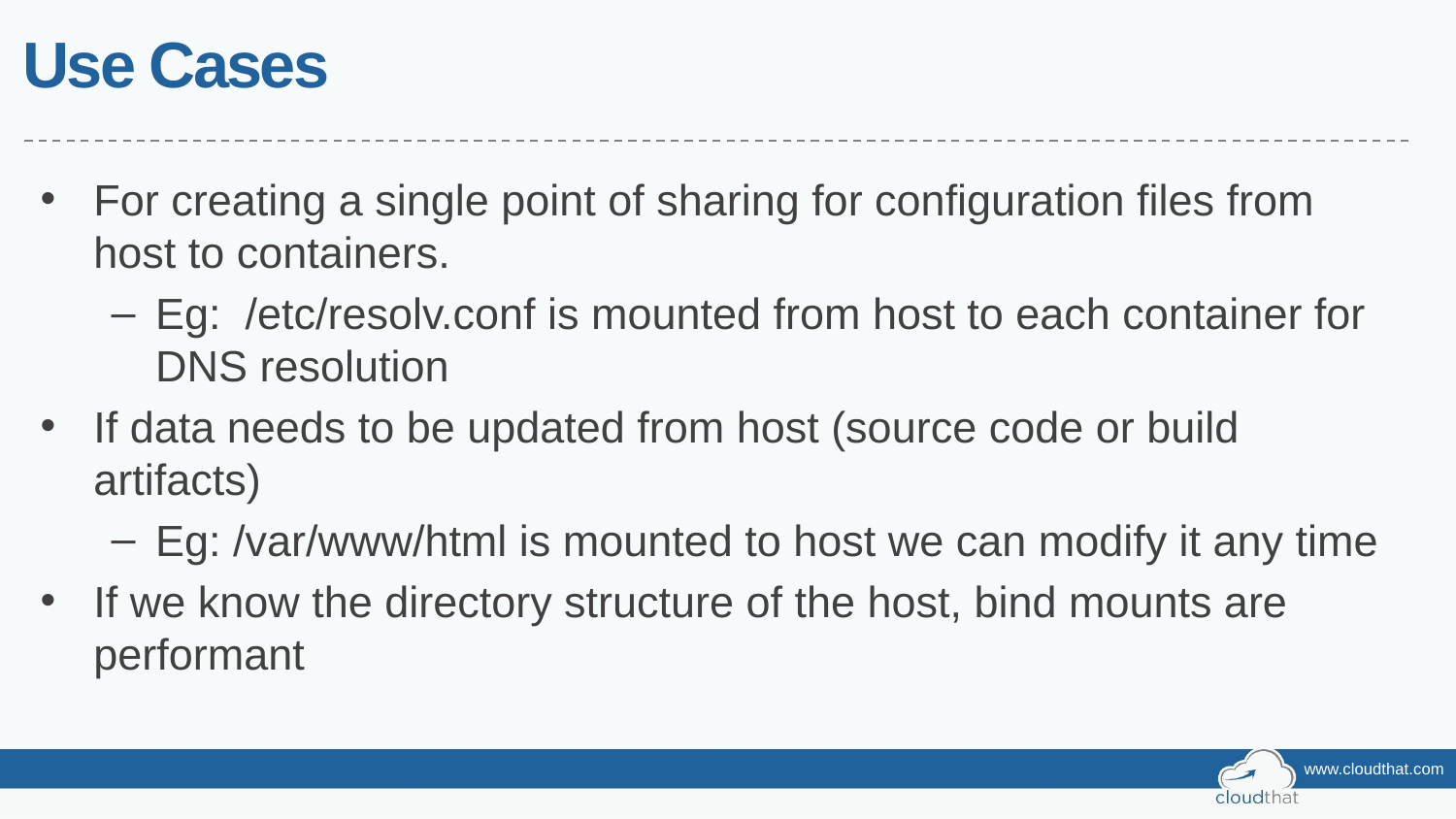

# Use Cases
For creating a single point of sharing for configuration files from host to containers.
Eg:  /etc/resolv.conf is mounted from host to each container for DNS resolution
If data needs to be updated from host (source code or build artifacts)
Eg: /var/www/html is mounted to host we can modify it any time
If we know the directory structure of the host, bind mounts are performant